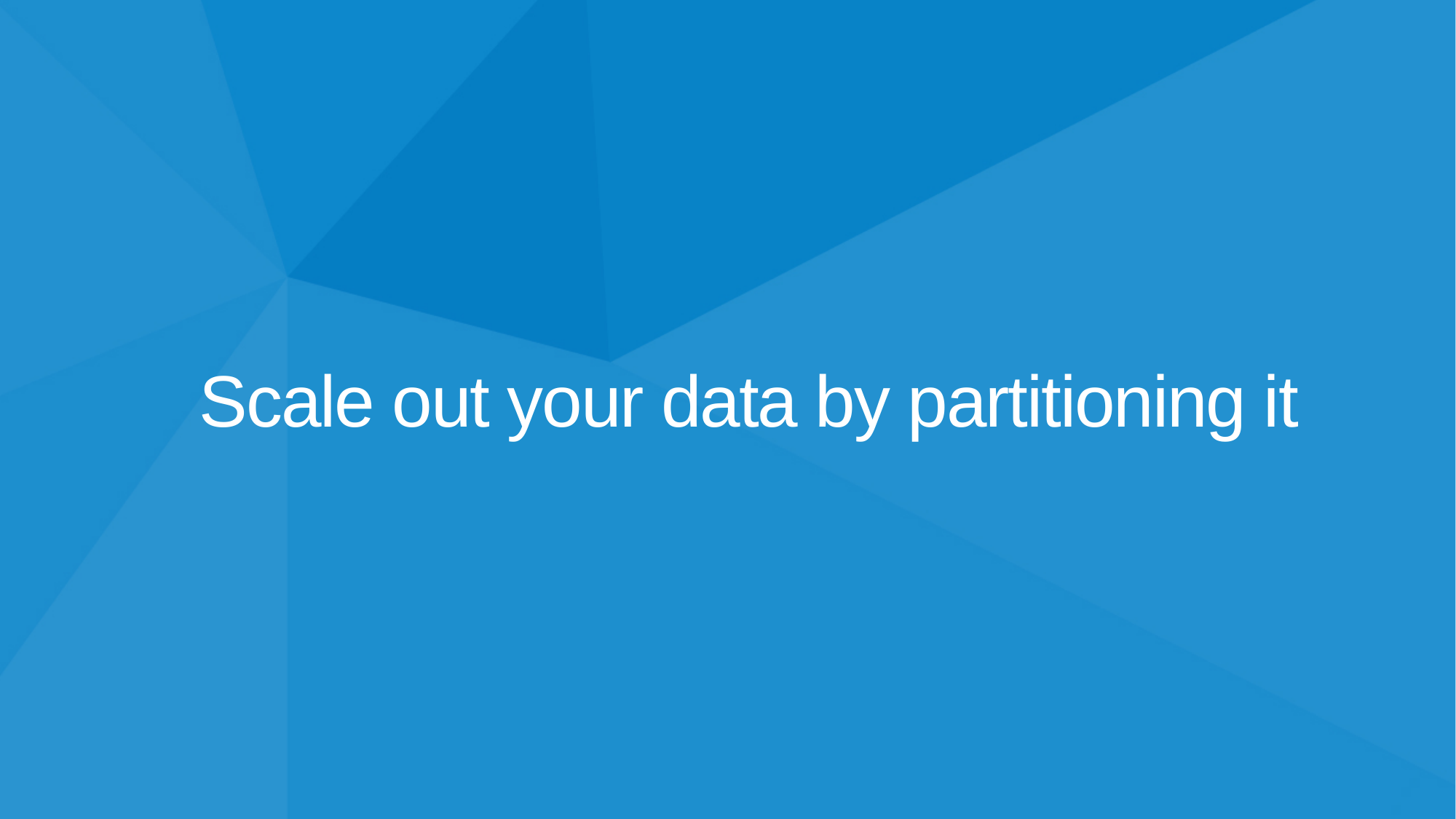

Scale out your data by partitioning it